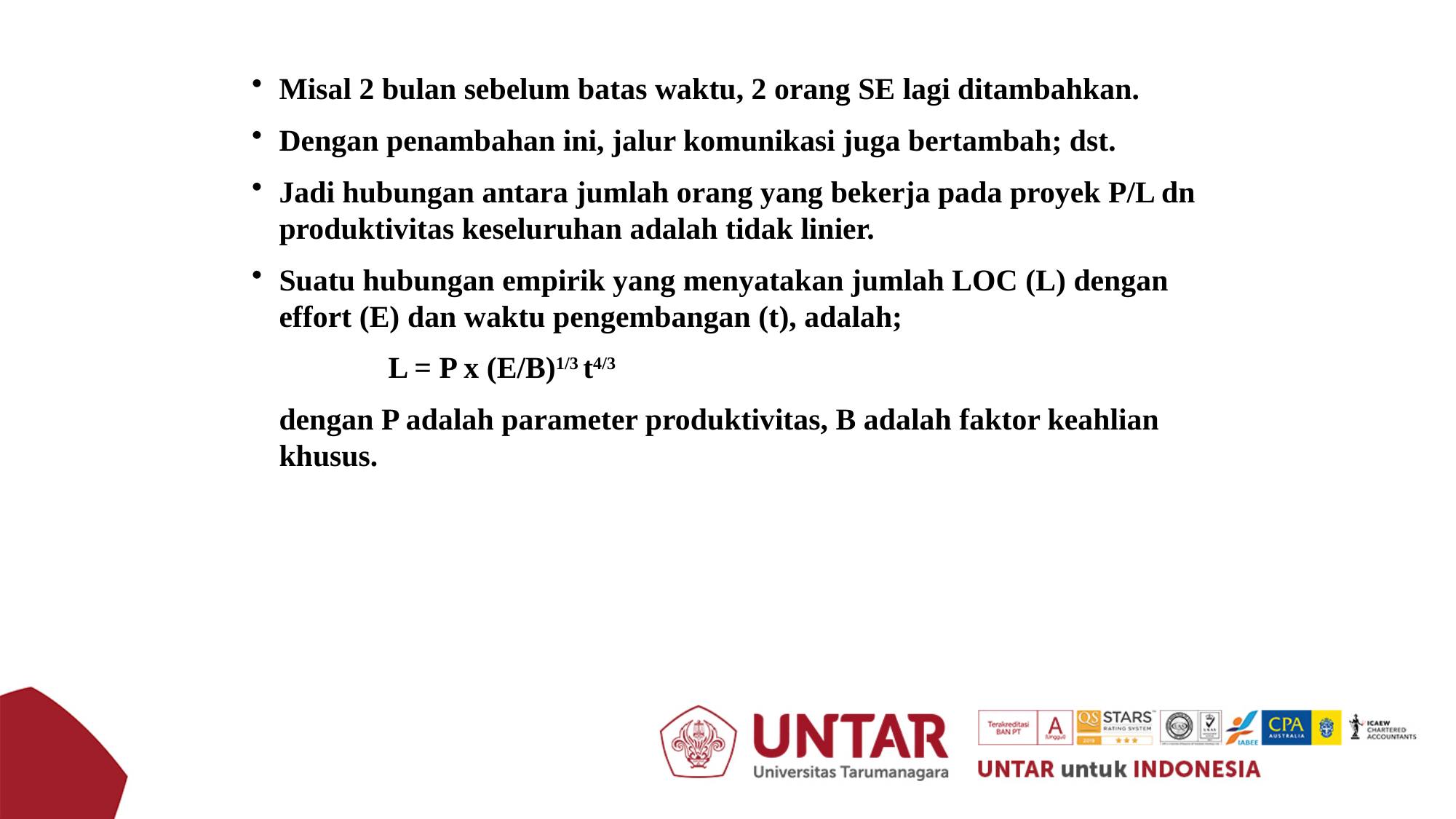

Misal 2 bulan sebelum batas waktu, 2 orang SE lagi ditambahkan.
Dengan penambahan ini, jalur komunikasi juga bertambah; dst.
Jadi hubungan antara jumlah orang yang bekerja pada proyek P/L dn produktivitas keseluruhan adalah tidak linier.
Suatu hubungan empirik yang menyatakan jumlah LOC (L) dengan effort (E) dan waktu pengembangan (t), adalah;
		L = P x (E/B)1/3 t4/3
	dengan P adalah parameter produktivitas, B adalah faktor keahlian khusus.